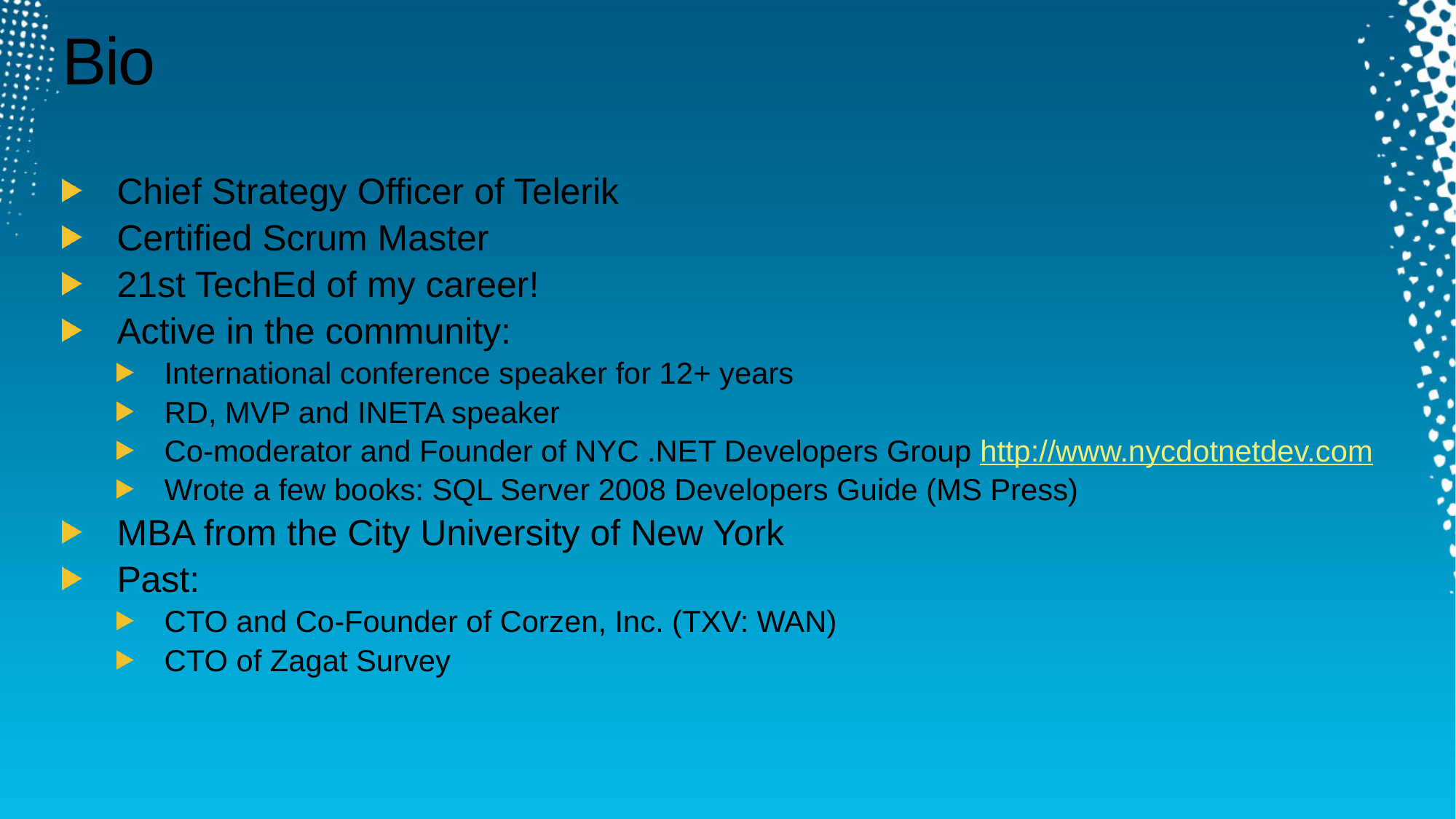

# Bio
Chief Strategy Officer of Telerik
Certified Scrum Master
21st TechEd of my career!
Active in the community:
International conference speaker for 12+ years
RD, MVP and INETA speaker
Co-moderator and Founder of NYC .NET Developers Group http://www.nycdotnetdev.com
Wrote a few books: SQL Server 2008 Developers Guide (MS Press)
MBA from the City University of New York
Past:
CTO and Co-Founder of Corzen, Inc. (TXV: WAN)
CTO of Zagat Survey